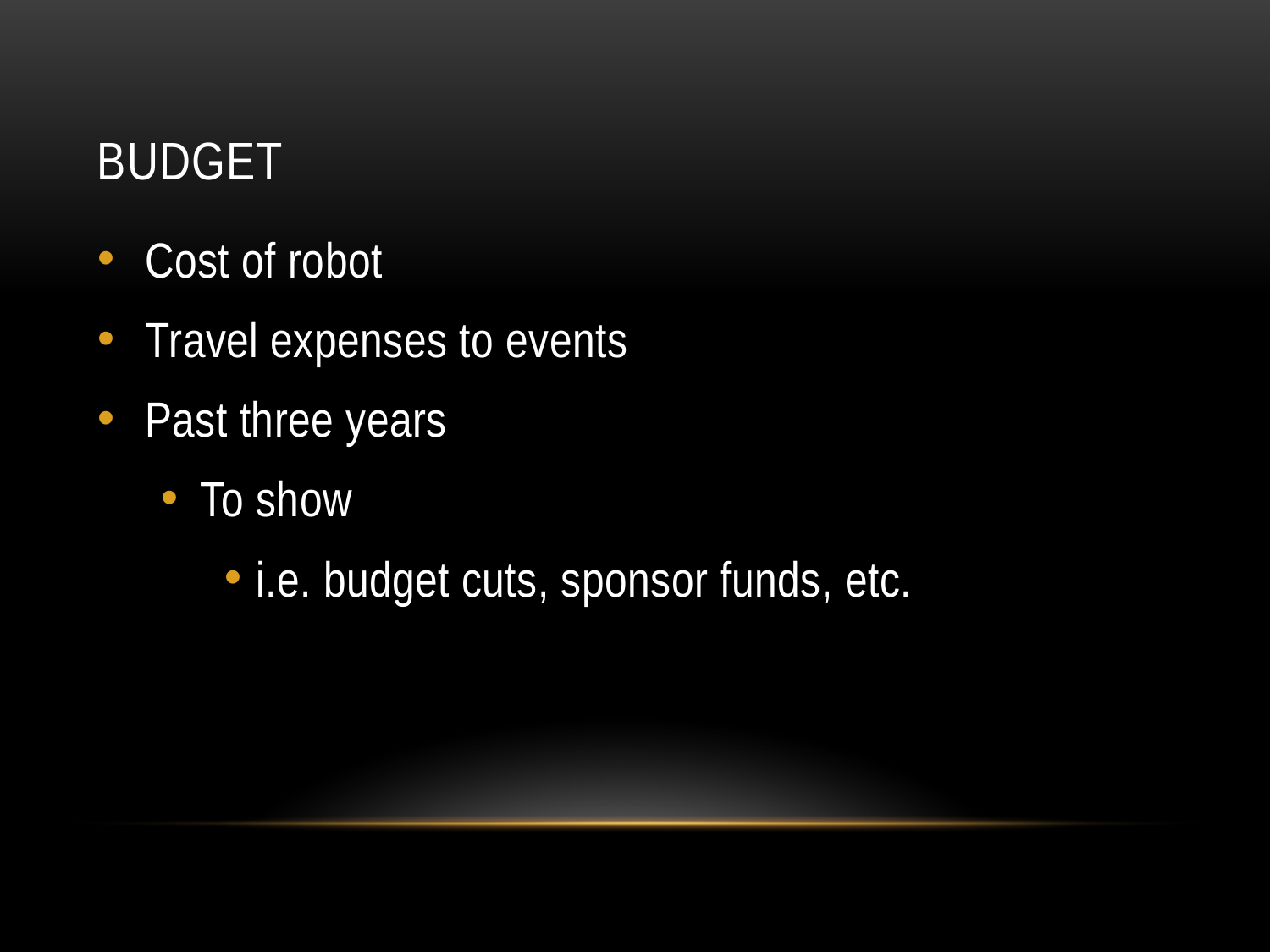

# Budget
Cost of robot
Travel expenses to events
Past three years
To show
i.e. budget cuts, sponsor funds, etc.